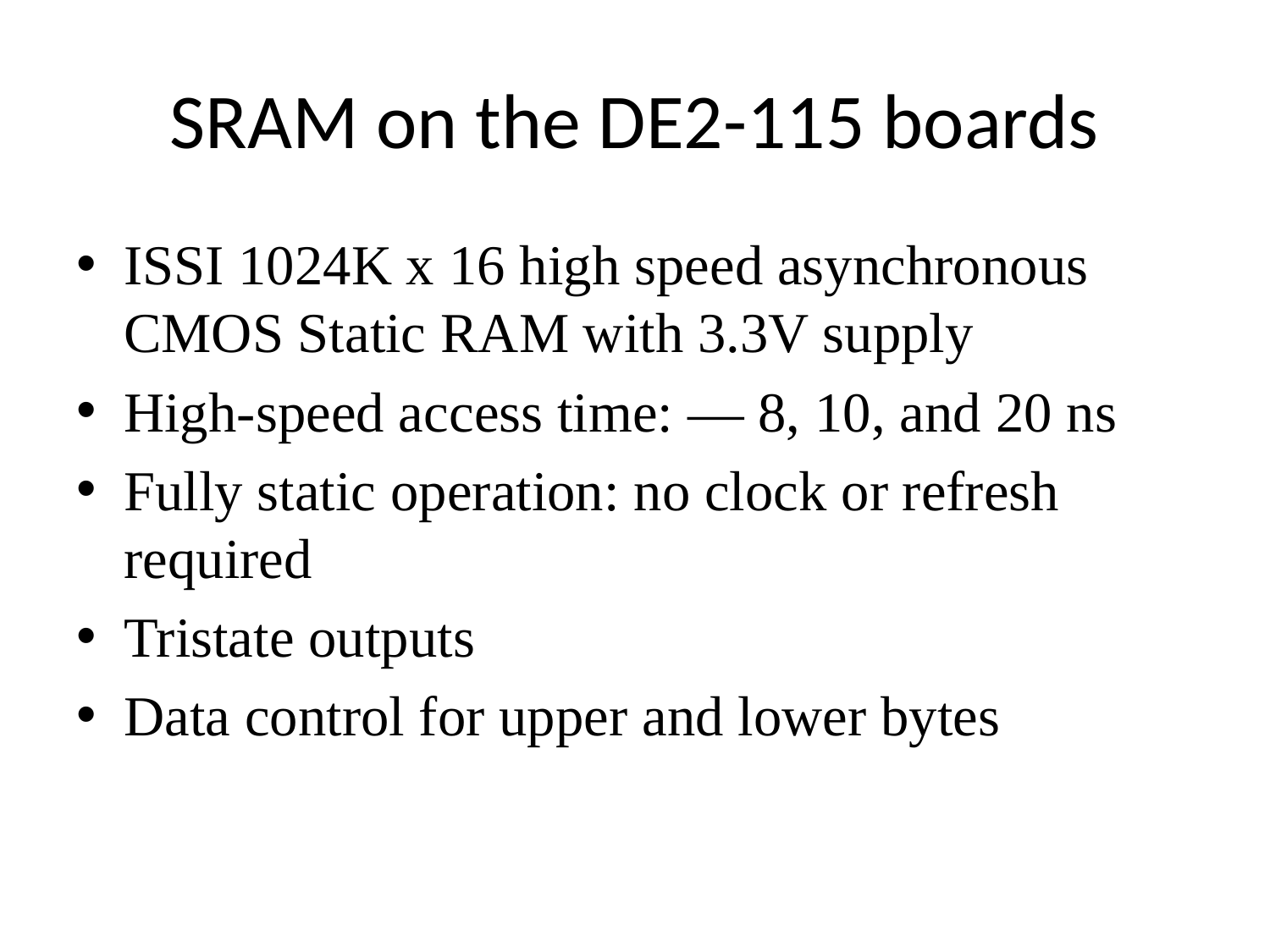

# SRAM on the DE2-115 boards
ISSI 1024K x 16 high speed asynchronous CMOS Static RAM with 3.3V supply
High-speed access time: — 8, 10, and 20 ns
Fully static operation: no clock or refresh required
Tristate outputs
Data control for upper and lower bytes